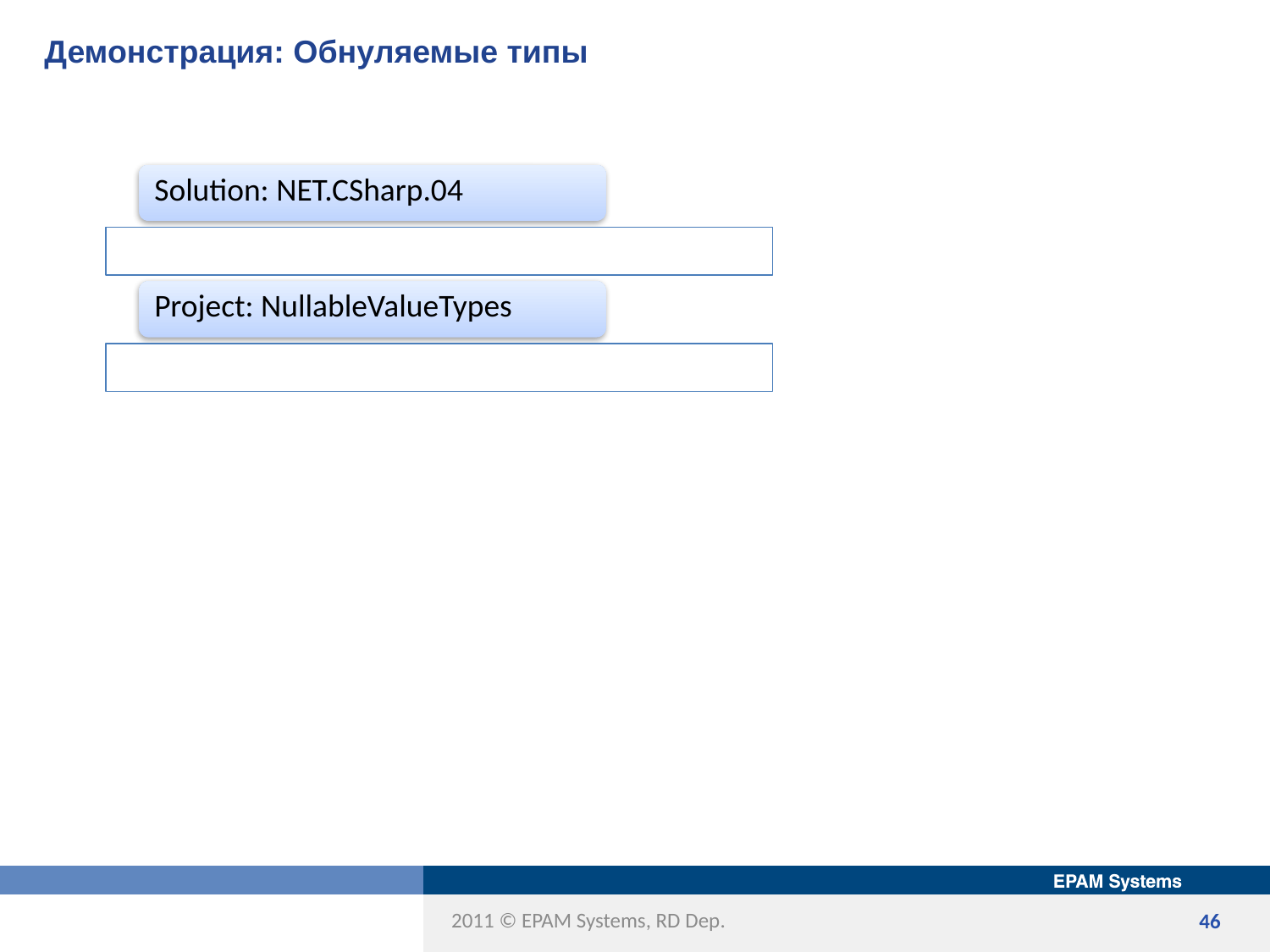

# Демонстрация: Обнуляемые типы
Solution: NET.CSharp.04
Project: NullableValueTypes